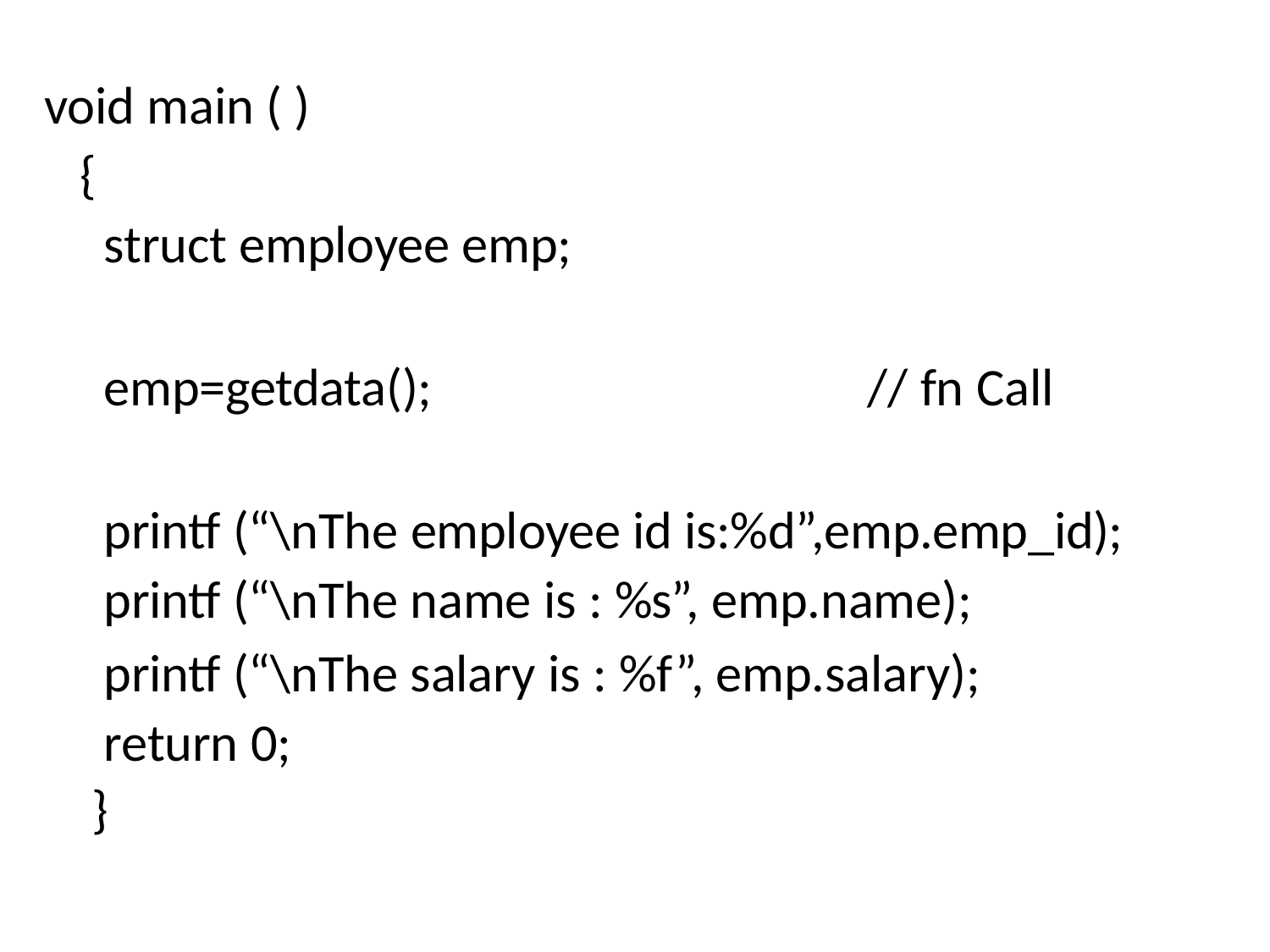

void main ( )
{
struct employee emp;

emp=getdata();	// fn Call

printf (“\nThe employee id is:%d”,emp.emp_id);  printf (“\nThe name is : %s”, emp.name);
printf (“\nThe salary is : %f”, emp.salary);  return 0;
}